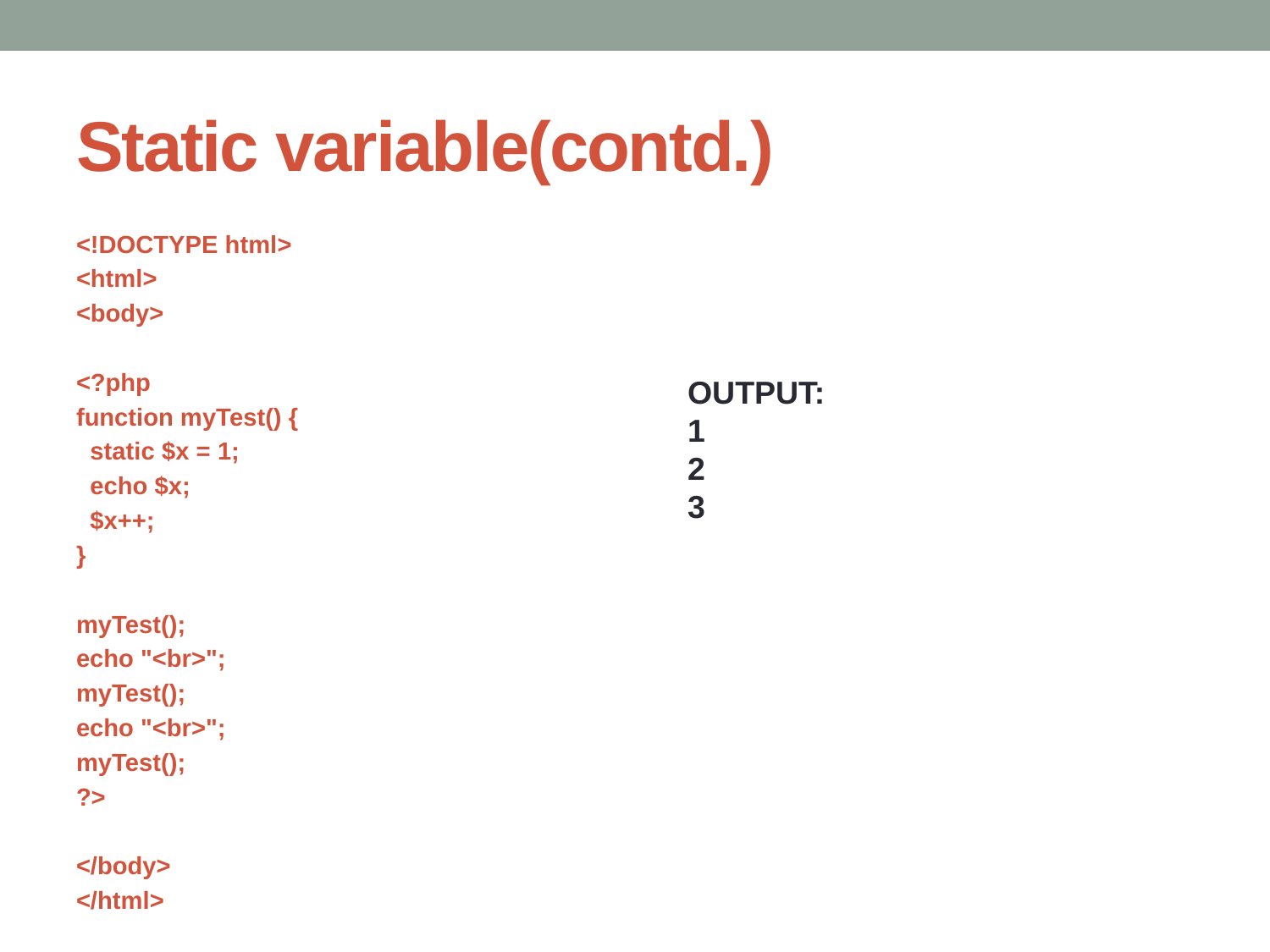

# Static variable(contd.)
<!DOCTYPE html>
<html>
<body>

<?php
function myTest() {
  static $x = 1;
  echo $x;
  $x++;
}

myTest();
echo "<br>";
myTest();
echo "<br>";
myTest();
?>

</body>
</html>

OUTPUT:
1
2
3